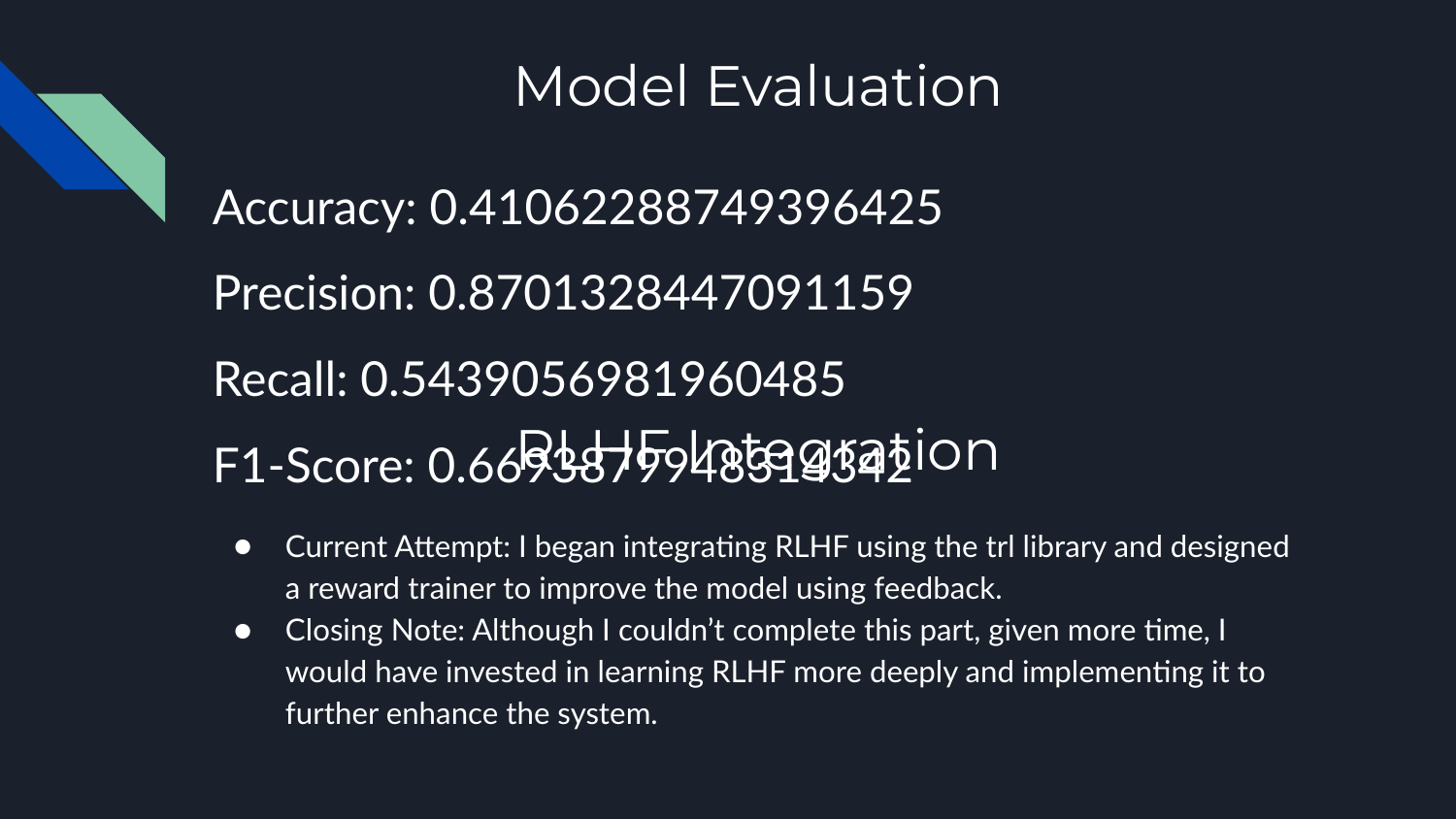

# Model Evaluation
Accuracy: 0.41062288749396425
Precision: 0.8701328447091159
Recall: 0.5439056981960485
F1-Score: 0.6693879948314342

RLHF Integration
Current Attempt: I began integrating RLHF using the trl library and designed a reward trainer to improve the model using feedback.
Closing Note: Although I couldn’t complete this part, given more time, I would have invested in learning RLHF more deeply and implementing it to further enhance the system.